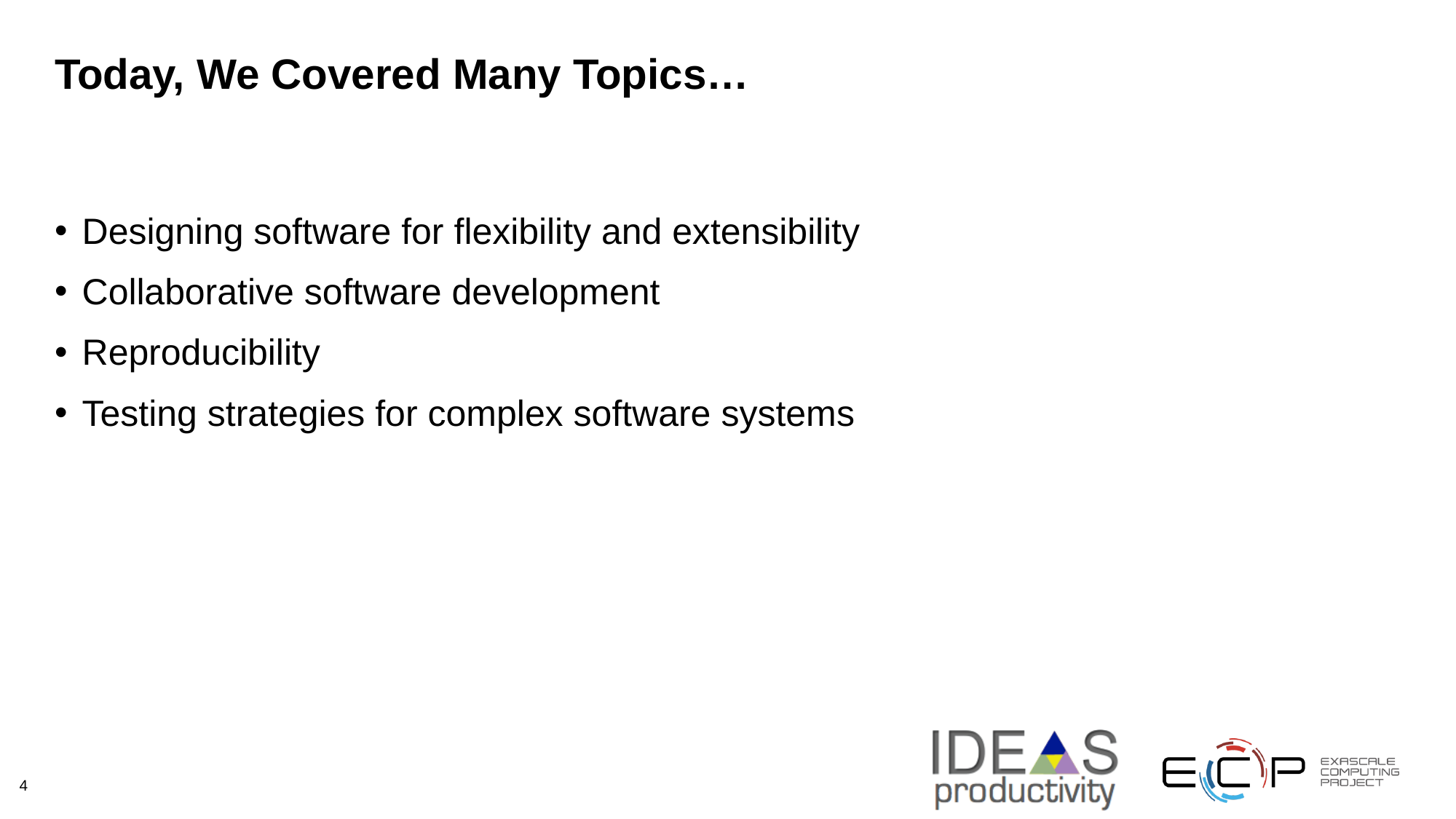

# Today, We Covered Many Topics…
Designing software for flexibility and extensibility
Collaborative software development
Reproducibility
Testing strategies for complex software systems